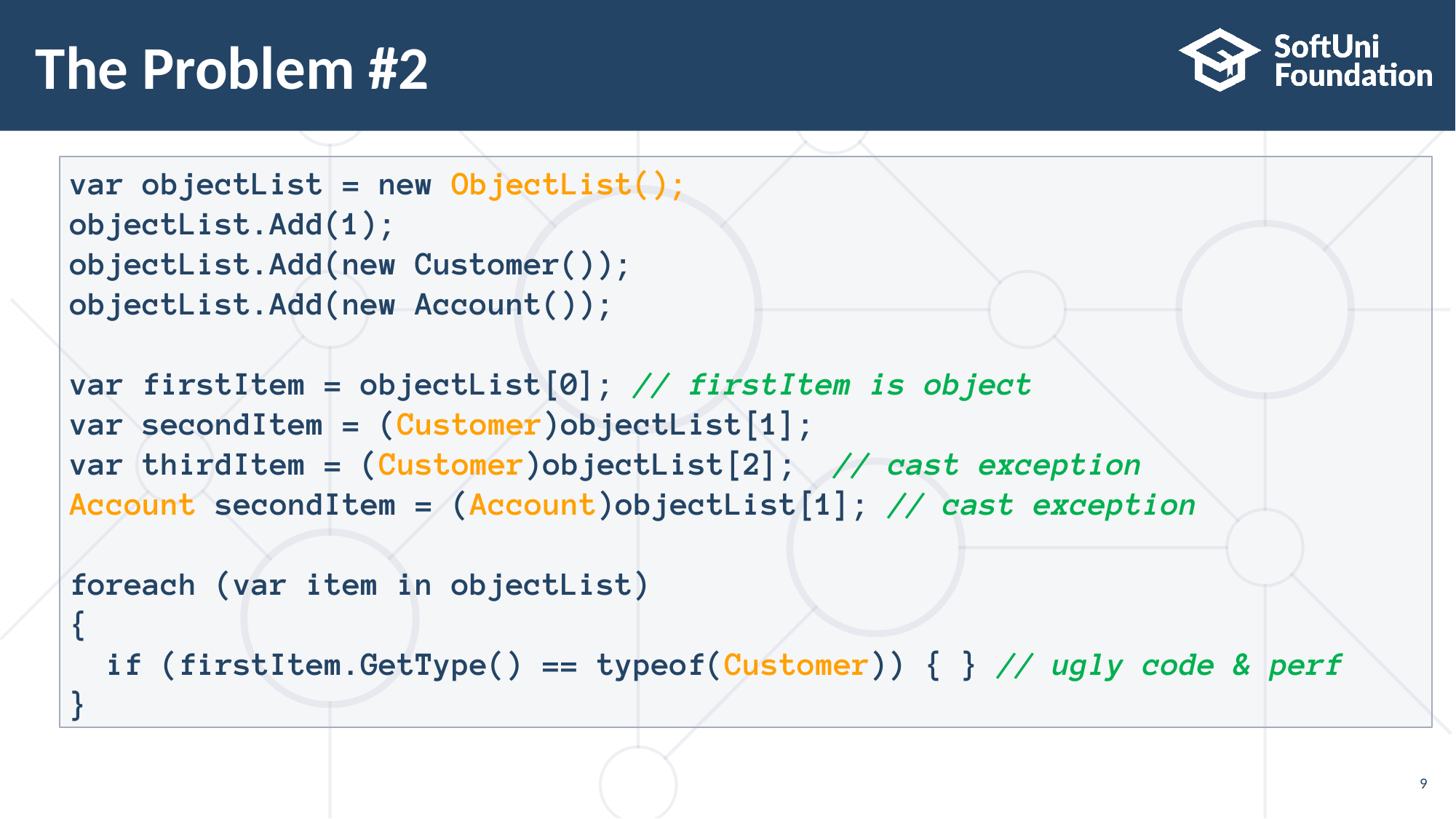

# The Problem #2
var objectList = new ObjectList();
objectList.Add(1);
objectList.Add(new Customer());
objectList.Add(new Account());

var firstItem = objectList[0]; // firstItem is object
var secondItem = (Customer)objectList[1];
var thirdItem = (Customer)objectList[2]; 	// cast exception
Account secondItem = (Account)objectList[1]; // cast exception

foreach (var item in objectList)
{
  if (firstItem.GetType() == typeof(Customer)) { } // ugly code & perf
}
9